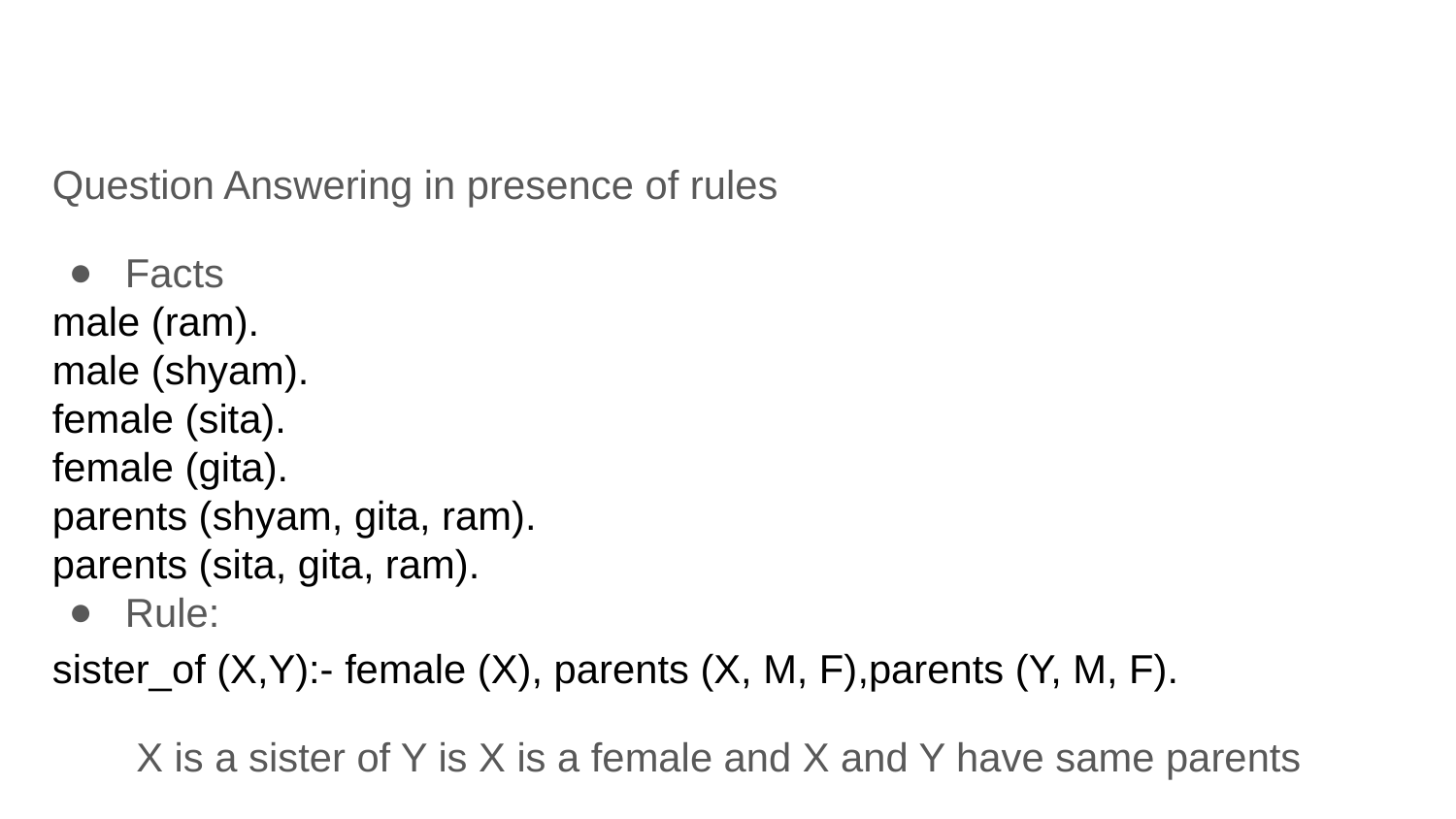

Question Answering in presence of rules
Facts
male (ram).
male (shyam).
female (sita).
female (gita).
parents (shyam, gita, ram).
parents (sita, gita, ram).
Rule:
sister_of (X,Y):- female (X), parents (X, M, F),parents (Y, M, F).
 X is a sister of Y is X is a female and X and Y have same parents